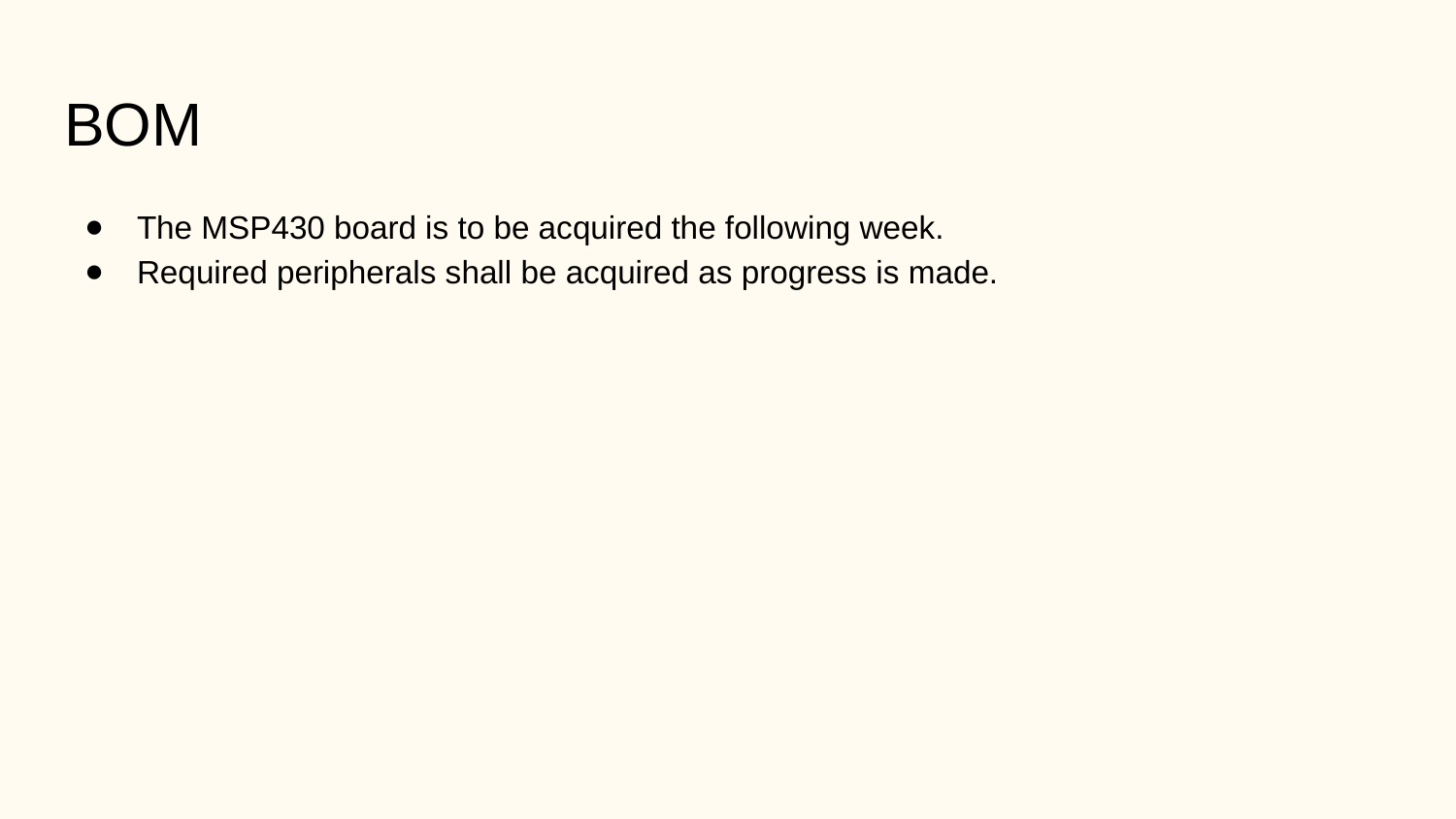

# BOM
The MSP430 board is to be acquired the following week.
Required peripherals shall be acquired as progress is made.